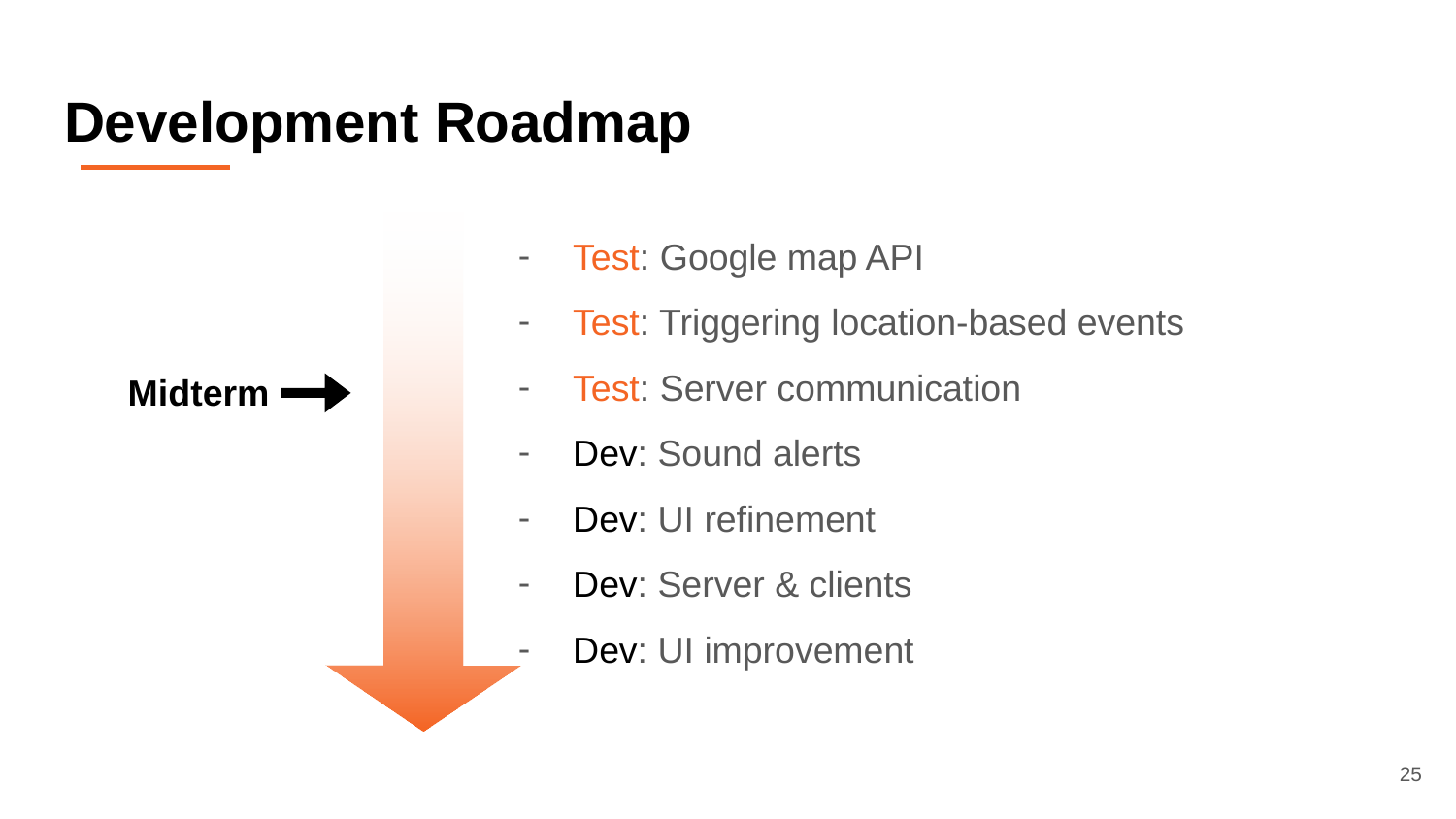

# Development Roadmap
Test: Google map API
Test: Triggering location-based events
Test: Server communication
Dev: Sound alerts
Dev: UI refinement
Dev: Server & clients
Dev: UI improvement

Midterm

25